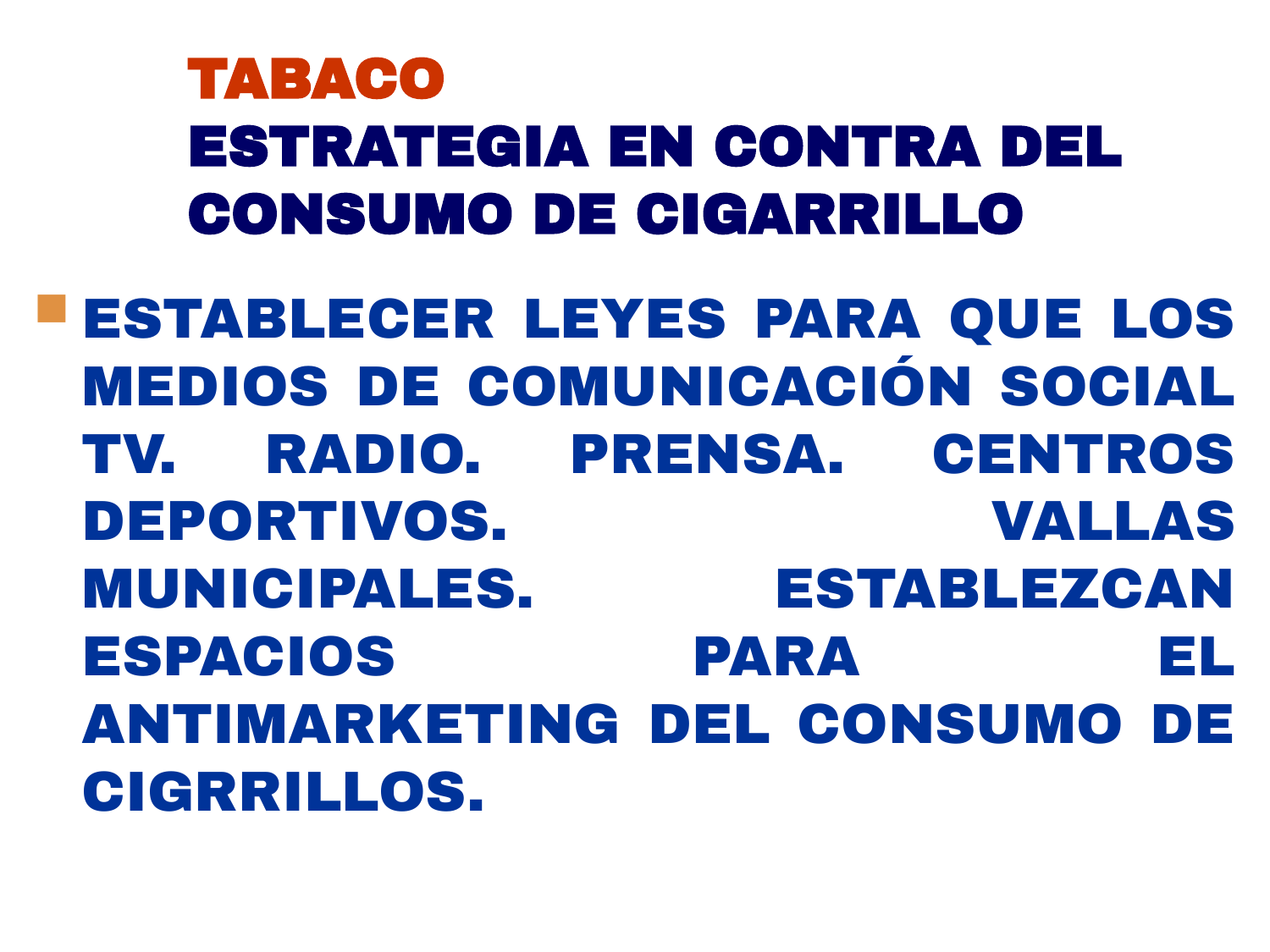

# TABACO ESTRATEGIA EN CONTRA DEL CONSUMO DE CIGARRILLO
ESTABLECER LEYES PARA QUE LOS MEDIOS DE COMUNICACIÓN SOCIAL TV. RADIO. PRENSA. CENTROS DEPORTIVOS. VALLAS MUNICIPALES. ESTABLEZCAN ESPACIOS PARA EL ANTIMARKETING DEL CONSUMO DE CIGRRILLOS.